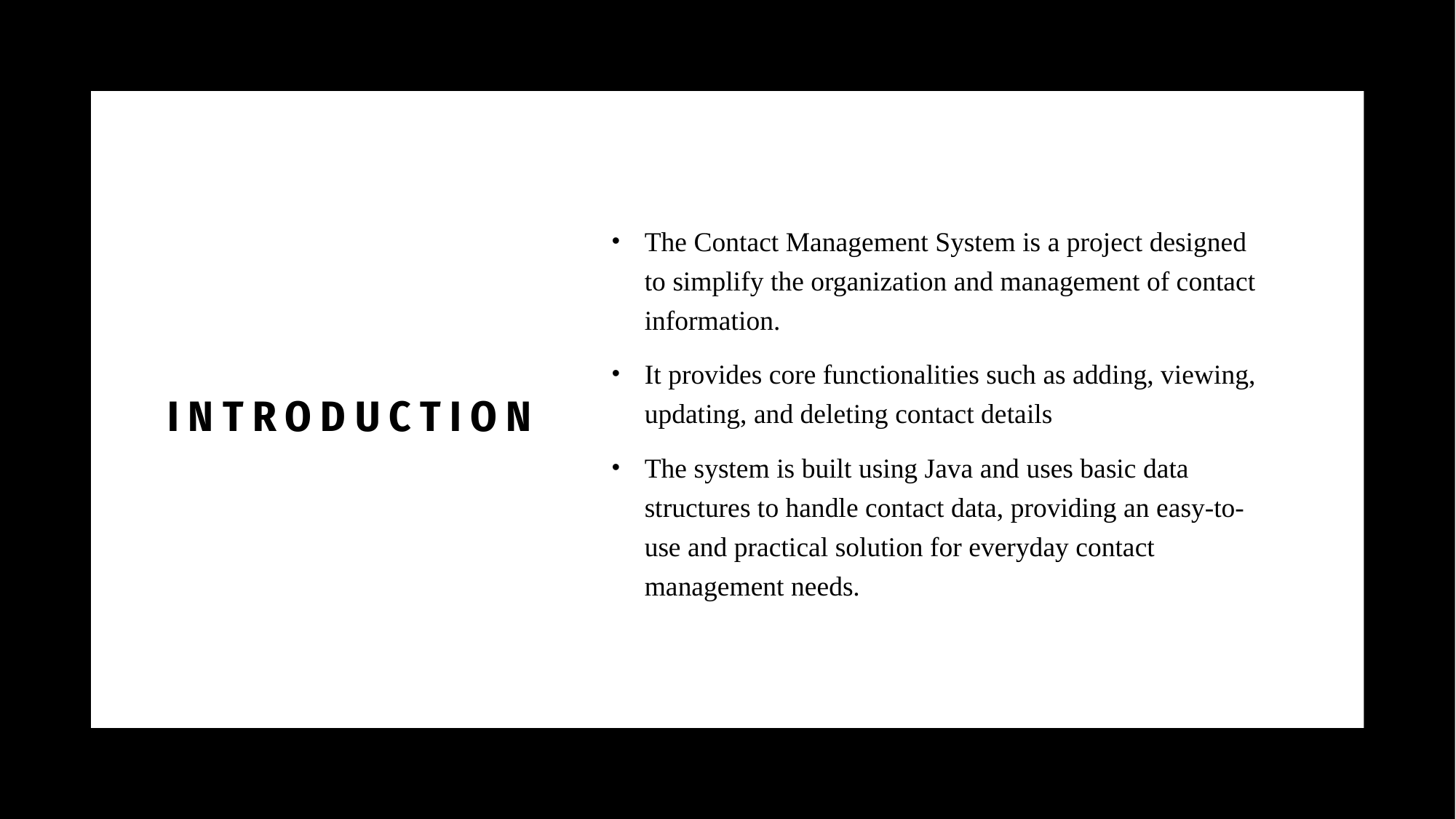

# Introduction
The Contact Management System is a project designed to simplify the organization and management of contact information.
It provides core functionalities such as adding, viewing, updating, and deleting contact details
The system is built using Java and uses basic data structures to handle contact data, providing an easy-to-use and practical solution for everyday contact management needs.